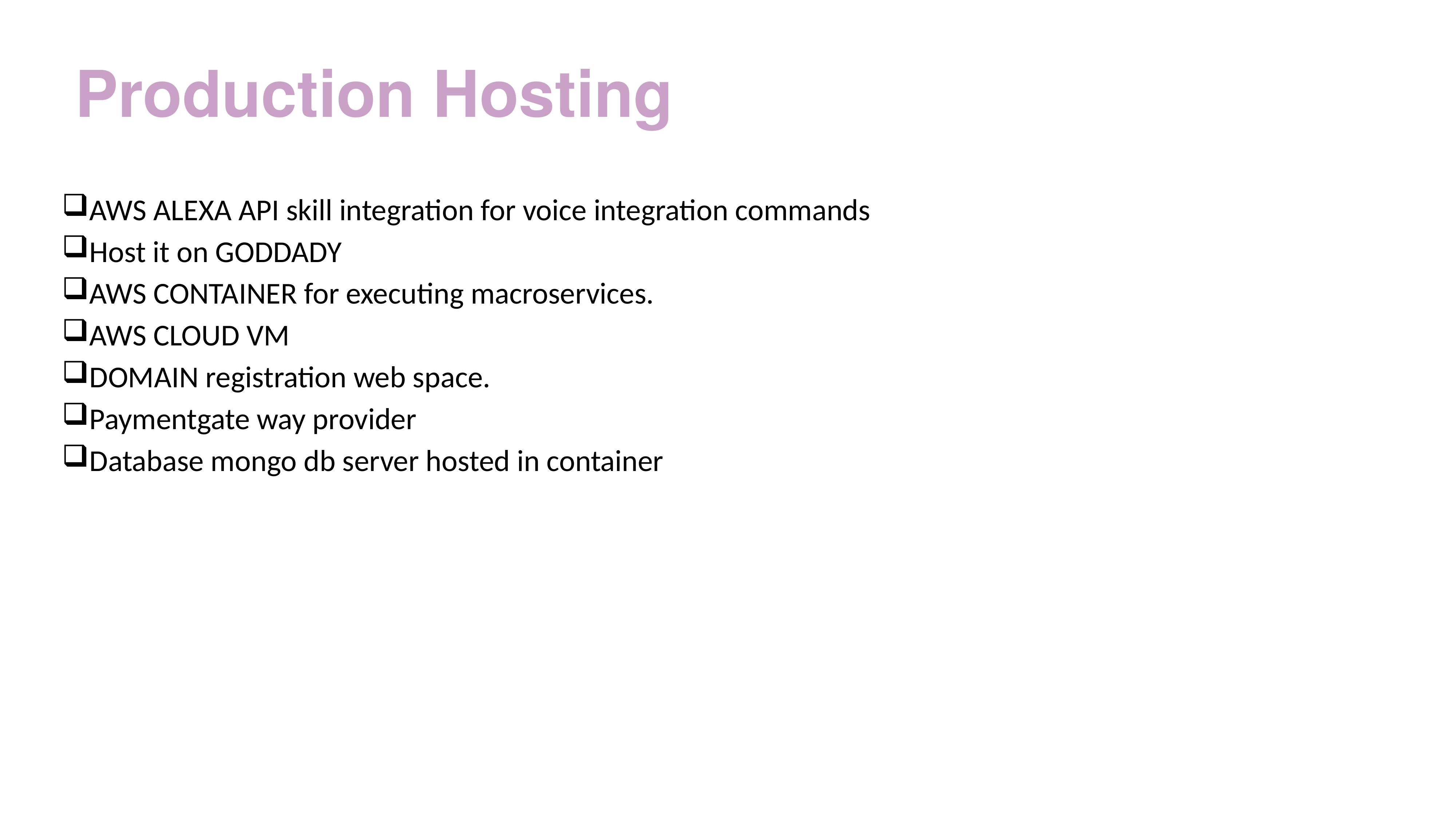

Production Hosting
AWS ALEXA API skill integration for voice integration commands
Host it on GODDADY
AWS CONTAINER for executing macroservices.
AWS CLOUD VM
DOMAIN registration web space.
Paymentgate way provider
Database mongo db server hosted in container